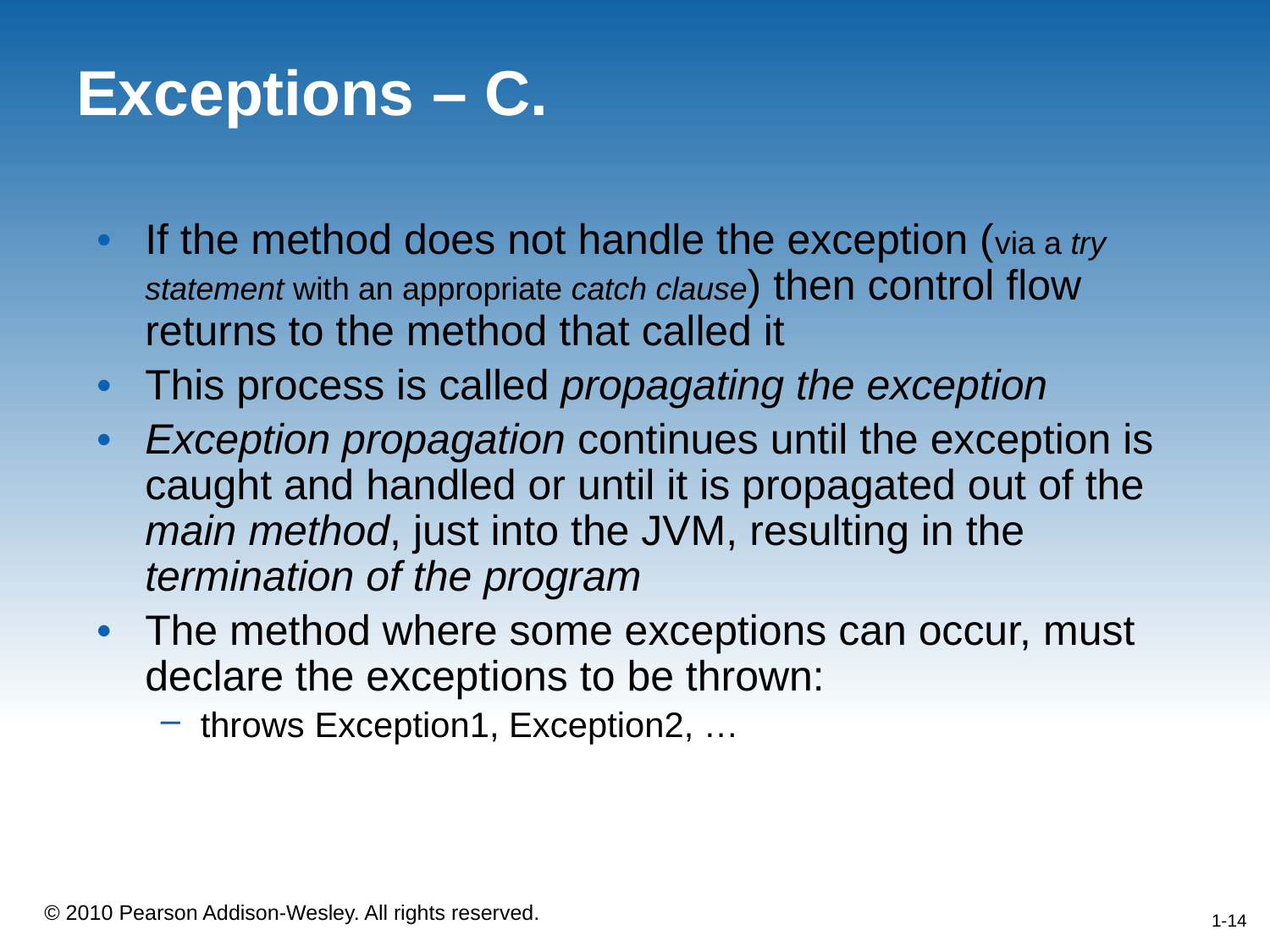

# Exceptions – C.
If the method does not handle the exception (via a try statement with an appropriate catch clause) then control flow returns to the method that called it
This process is called propagating the exception
Exception propagation continues until the exception is caught and handled or until it is propagated out of the main method, just into the JVM, resulting in the termination of the program
The method where some exceptions can occur, must declare the exceptions to be thrown:
throws Exception1, Exception2, …

1-14